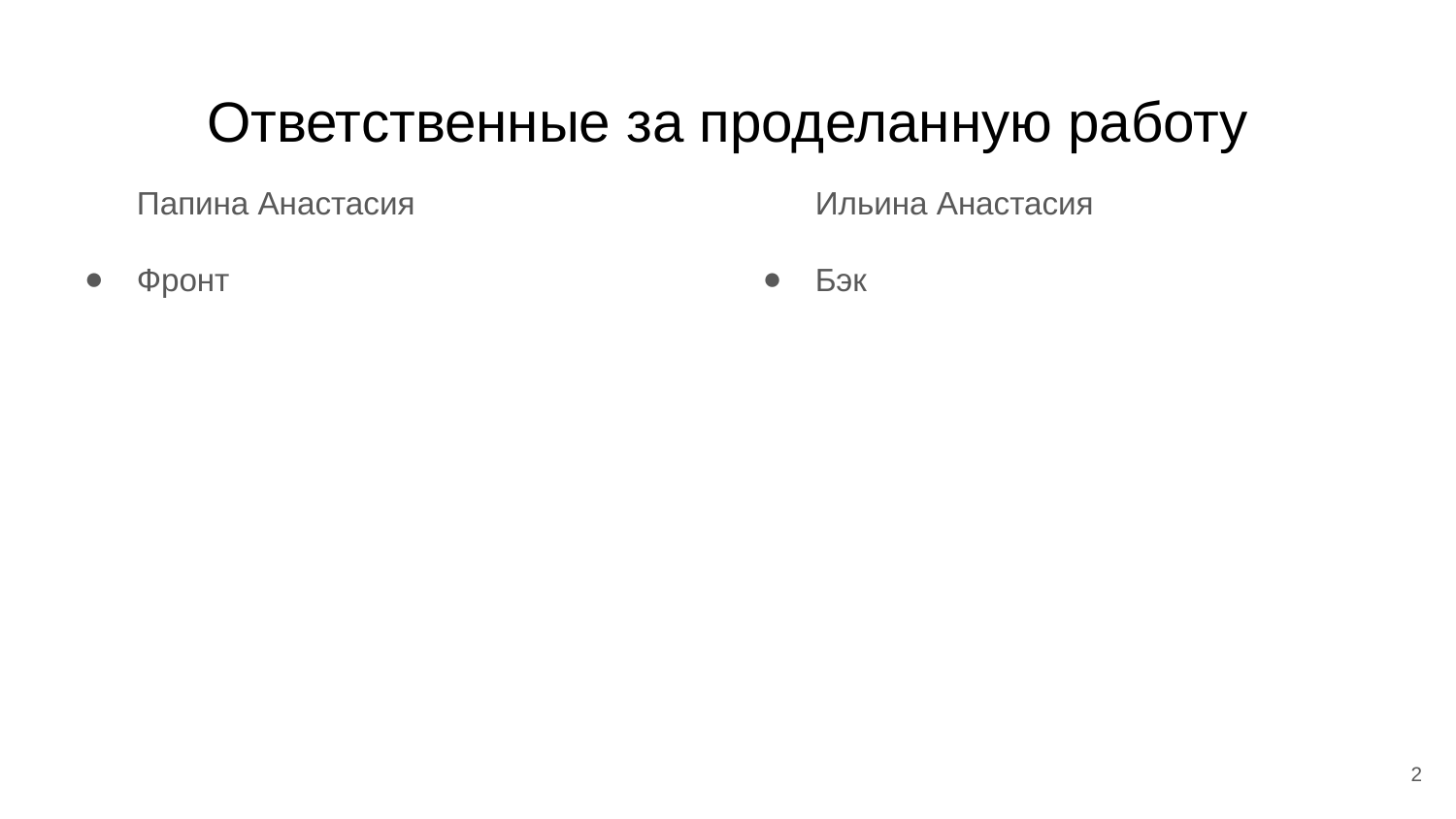

Ответственные за проделанную работу
Папина Анастасия
Фронт
Ильина Анастасия
Бэк
2